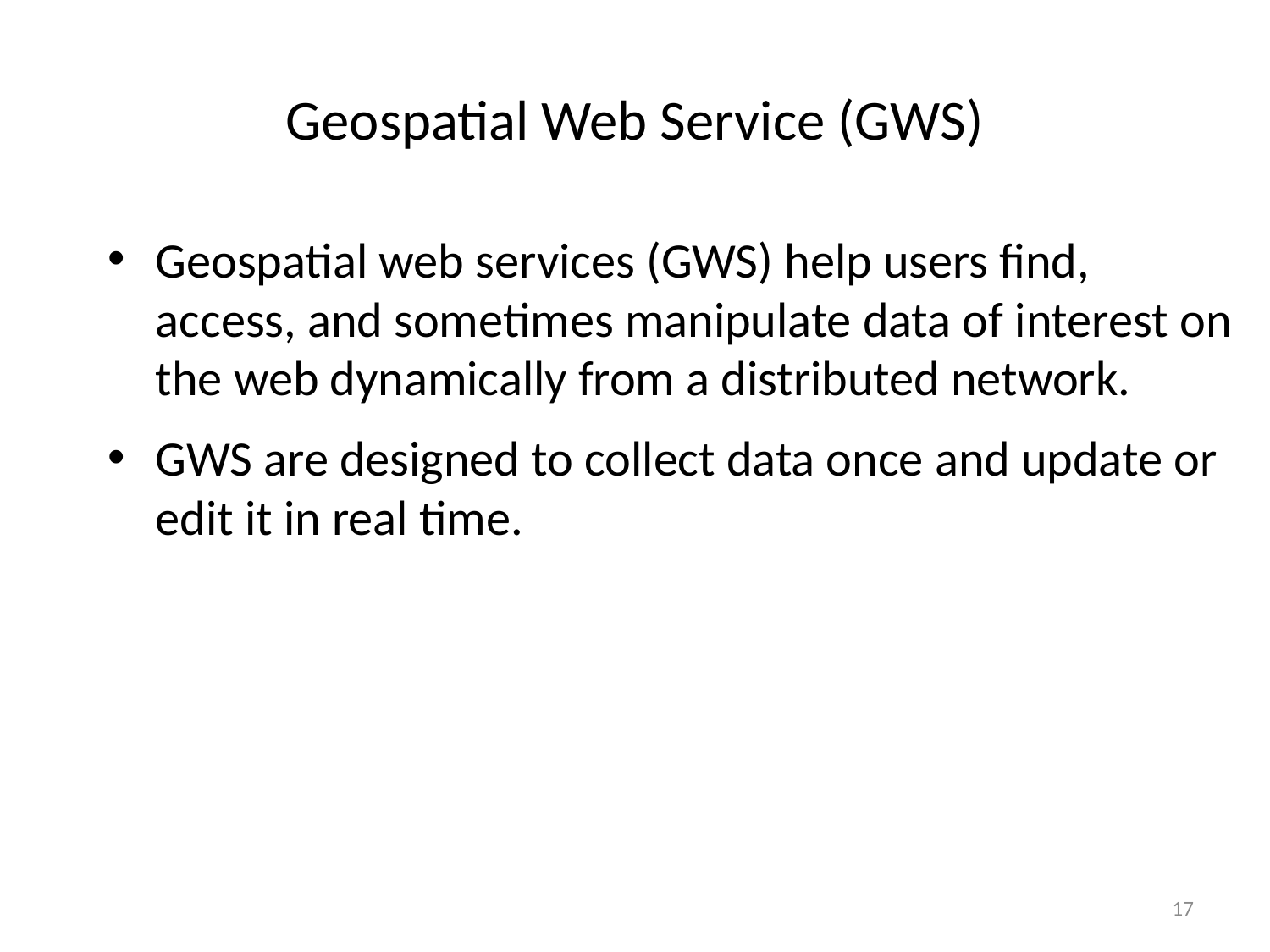

# Geospatial Web Service (GWS)
Geospatial web services (GWS) help users find, access, and sometimes manipulate data of interest on the web dynamically from a distributed network.
GWS are designed to collect data once and update or edit it in real time.
17